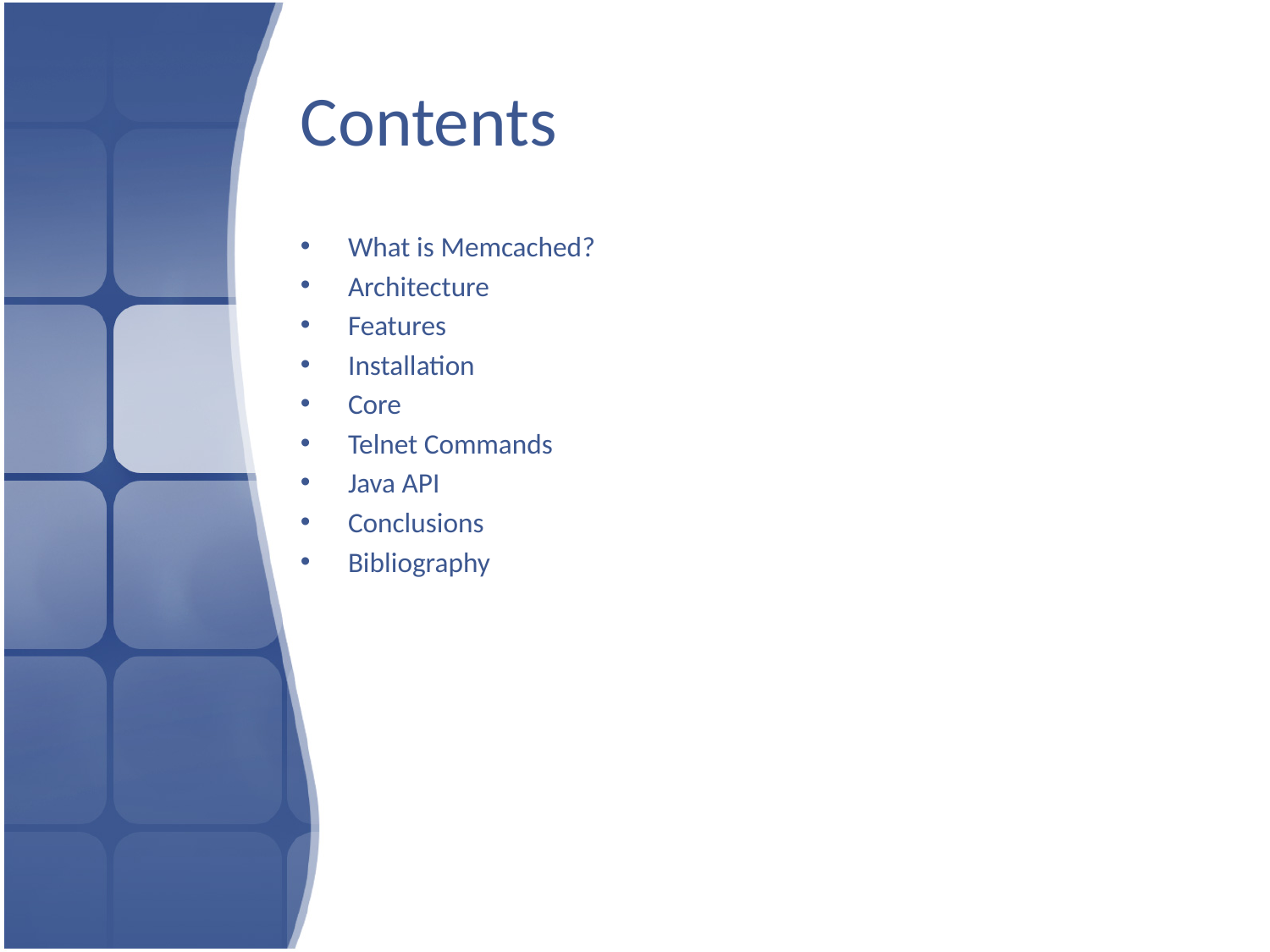

# Contents
What is Memcached?
Architecture
Features
Installation
Core
Telnet Commands
Java API
Conclusions
Bibliography